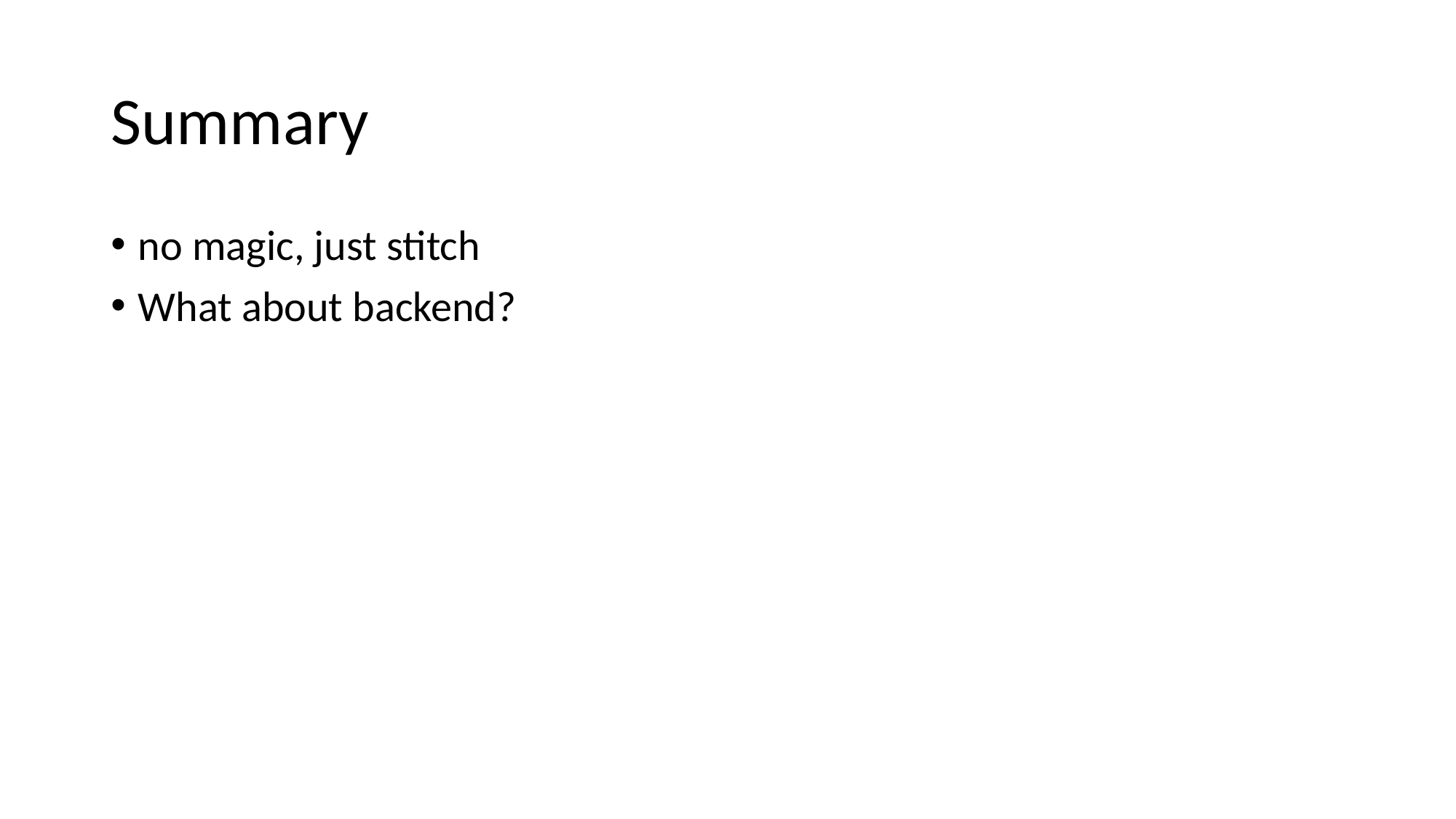

# Summary
no magic, just stitch
What about backend?